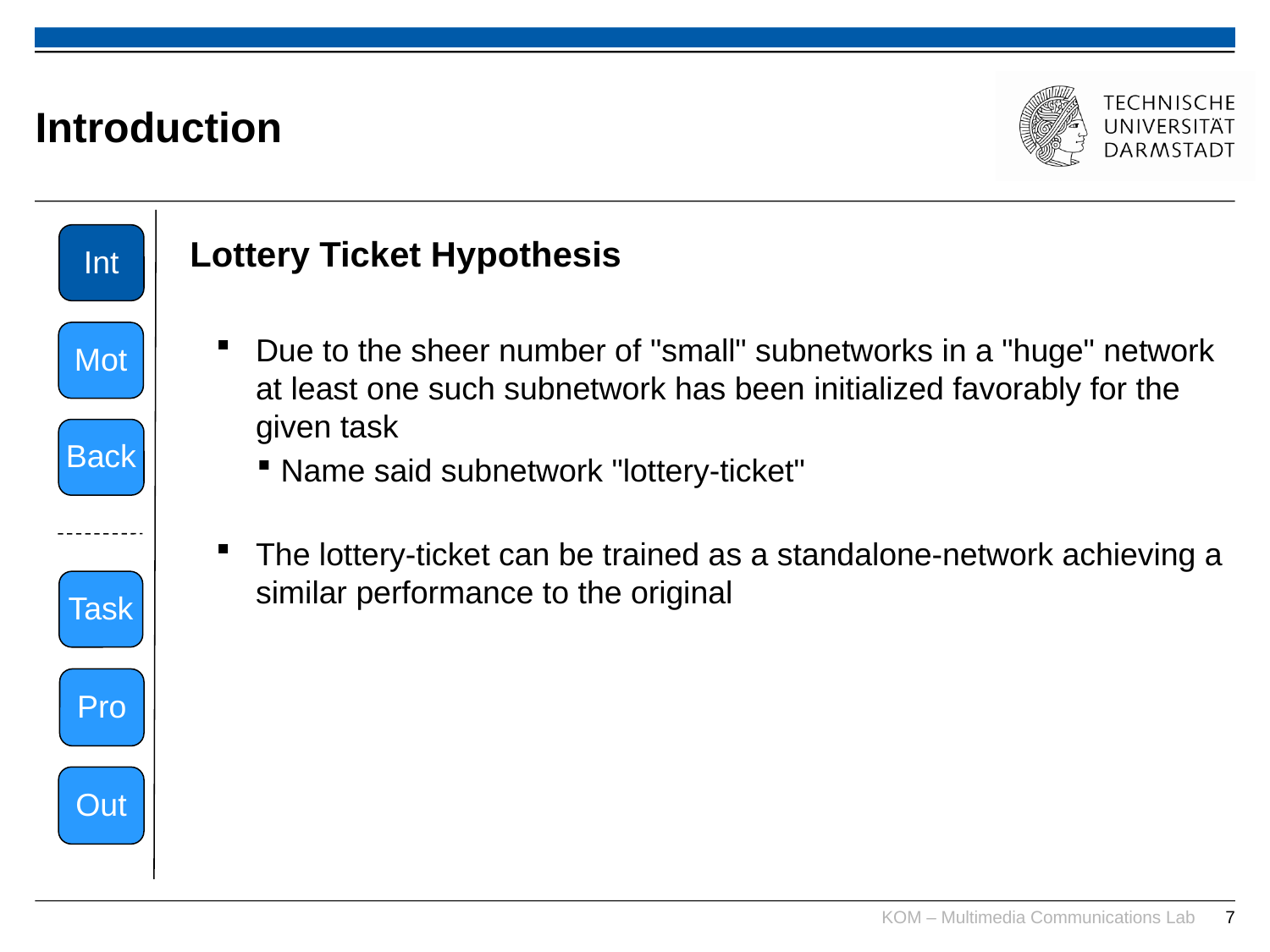

# Introduction
Int
Lottery Ticket Hypothesis

Due to the sheer number of "small" subnetworks in a "huge" network at least one such subnetwork has been initialized favorably for the given task
Name said subnetwork "lottery-ticket"

The lottery-ticket can be trained as a standalone-network achieving a similar performance to the original
Mot
Back
Task
Pro
Out